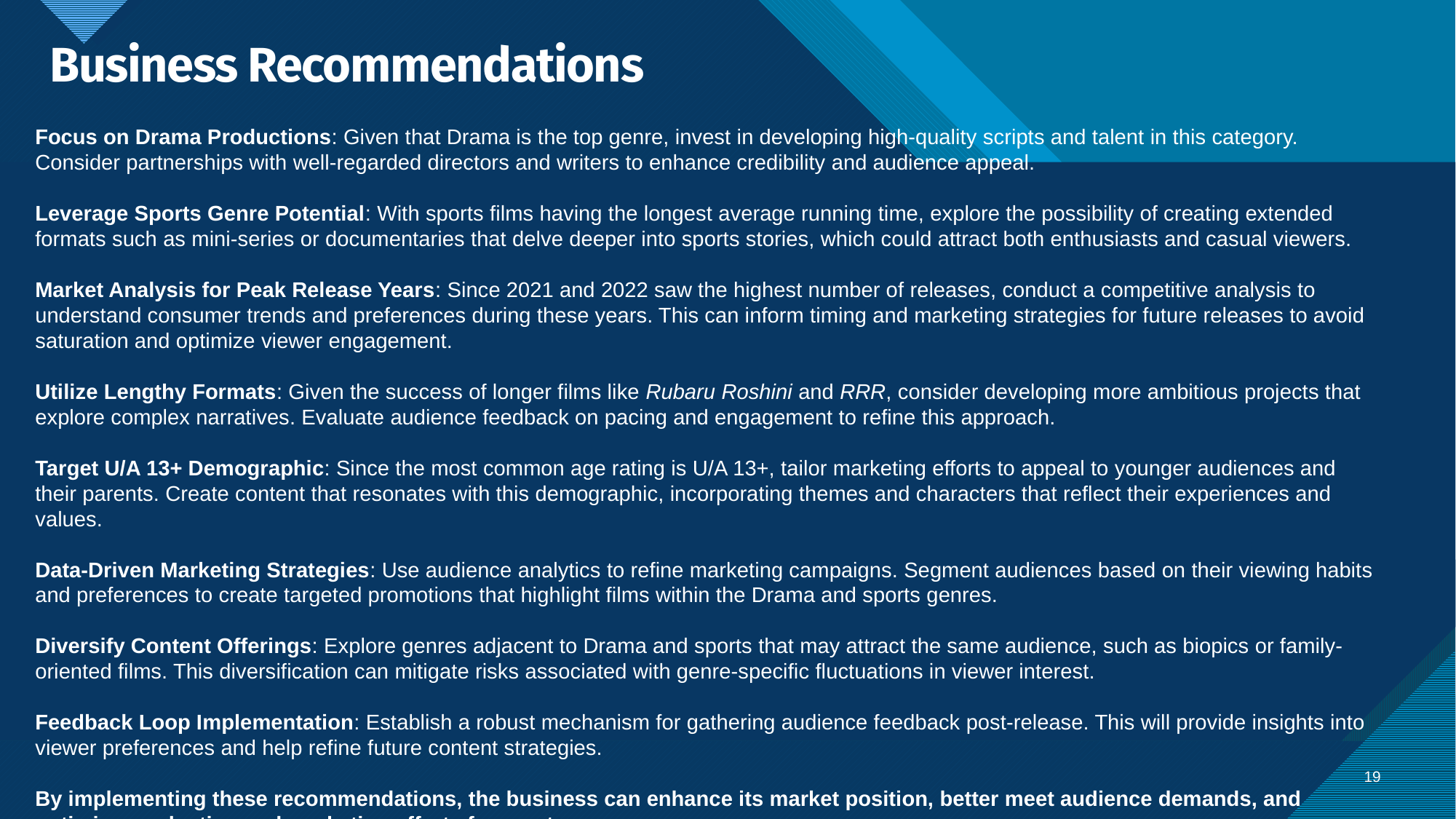

# Business Recommendations
Focus on Drama Productions: Given that Drama is the top genre, invest in developing high-quality scripts and talent in this category. Consider partnerships with well-regarded directors and writers to enhance credibility and audience appeal.

Leverage Sports Genre Potential: With sports films having the longest average running time, explore the possibility of creating extended formats such as mini-series or documentaries that delve deeper into sports stories, which could attract both enthusiasts and casual viewers.

Market Analysis for Peak Release Years: Since 2021 and 2022 saw the highest number of releases, conduct a competitive analysis to understand consumer trends and preferences during these years. This can inform timing and marketing strategies for future releases to avoid saturation and optimize viewer engagement.

Utilize Lengthy Formats: Given the success of longer films like Rubaru Roshini and RRR, consider developing more ambitious projects that explore complex narratives. Evaluate audience feedback on pacing and engagement to refine this approach.

Target U/A 13+ Demographic: Since the most common age rating is U/A 13+, tailor marketing efforts to appeal to younger audiences and their parents. Create content that resonates with this demographic, incorporating themes and characters that reflect their experiences and values.

Data-Driven Marketing Strategies: Use audience analytics to refine marketing campaigns. Segment audiences based on their viewing habits and preferences to create targeted promotions that highlight films within the Drama and sports genres.

Diversify Content Offerings: Explore genres adjacent to Drama and sports that may attract the same audience, such as biopics or family-oriented films. This diversification can mitigate risks associated with genre-specific fluctuations in viewer interest.

Feedback Loop Implementation: Establish a robust mechanism for gathering audience feedback post-release. This will provide insights into viewer preferences and help refine future content strategies.

By implementing these recommendations, the business can enhance its market position, better meet audience demands, and optimize production and marketing efforts for greater success.

19